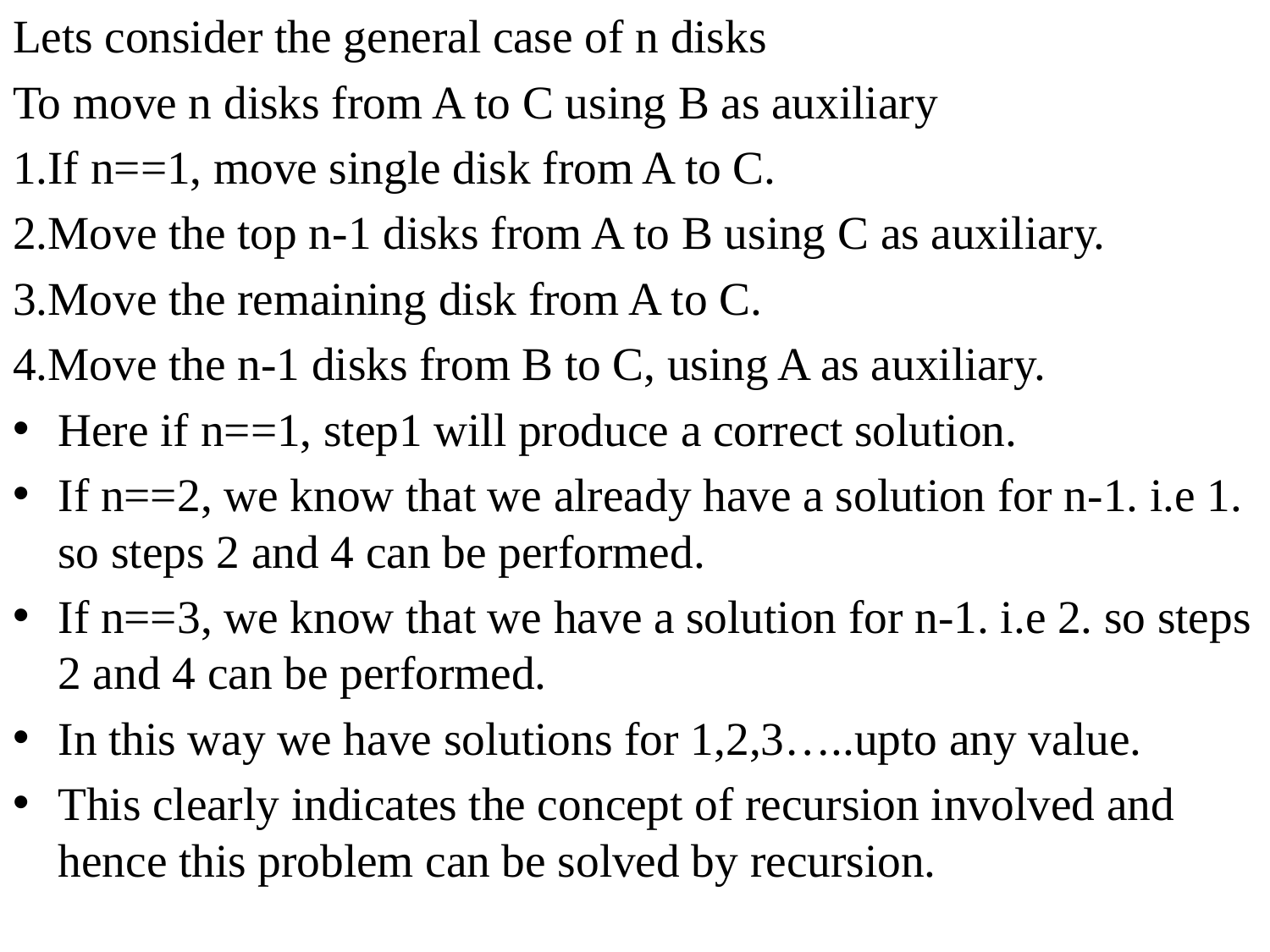

Lets consider the general case of n disks
To move n disks from A to C using B as auxiliary
1.If n==1, move single disk from A to C.
2.Move the top n-1 disks from A to B using C as auxiliary.
3.Move the remaining disk from A to C.
4.Move the n-1 disks from B to C, using A as auxiliary.
Here if n==1, step1 will produce a correct solution.
If n==2, we know that we already have a solution for n-1. i.e 1. so steps 2 and 4 can be performed.
If n==3, we know that we have a solution for n-1. i.e 2. so steps 2 and 4 can be performed.
In this way we have solutions for 1,2,3…..upto any value.
This clearly indicates the concept of recursion involved and hence this problem can be solved by recursion.